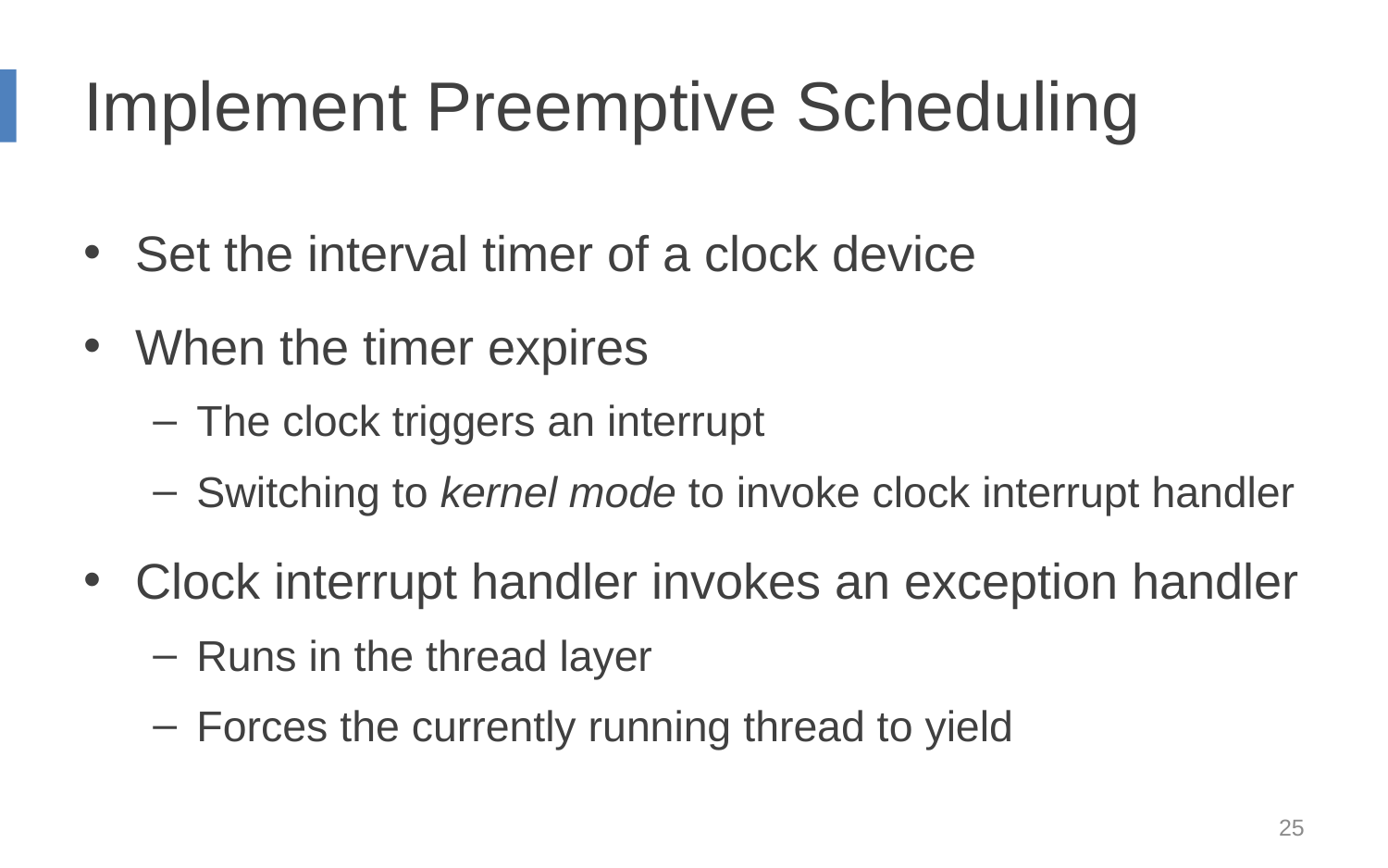

# Implement Preemptive Scheduling
Set the interval timer of a clock device
When the timer expires
The clock triggers an interrupt
Switching to kernel mode to invoke clock interrupt handler
Clock interrupt handler invokes an exception handler
Runs in the thread layer
Forces the currently running thread to yield

25